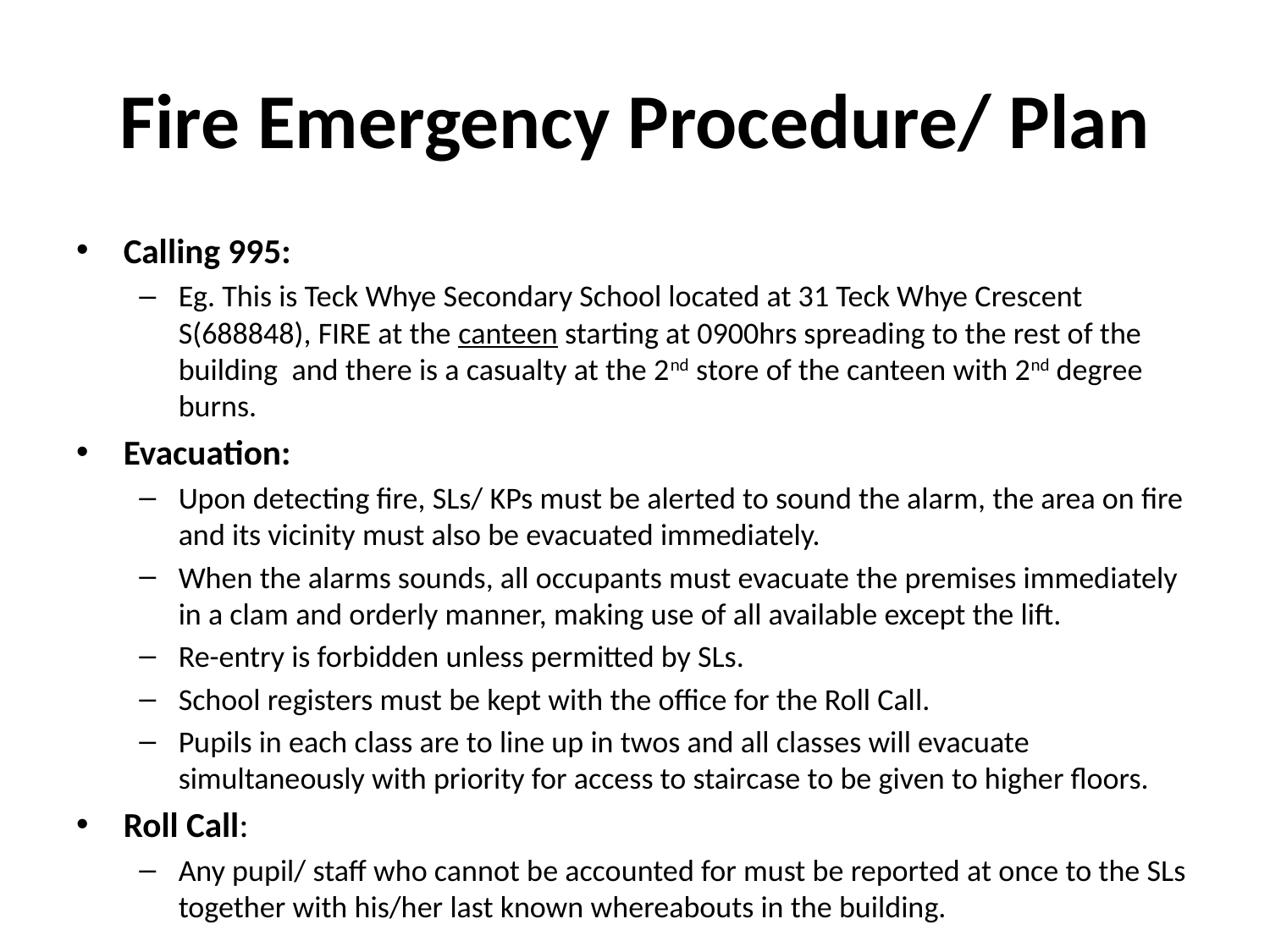

# Fire Emergency Procedure/ Plan
Calling 995:
Eg. This is Teck Whye Secondary School located at 31 Teck Whye Crescent S(688848), FIRE at the canteen starting at 0900hrs spreading to the rest of the building  and there is a casualty at the 2nd store of the canteen with 2nd degree burns.
Evacuation:
Upon detecting fire, SLs/ KPs must be alerted to sound the alarm, the area on fire and its vicinity must also be evacuated immediately.
When the alarms sounds, all occupants must evacuate the premises immediately in a clam and orderly manner, making use of all available except the lift.
Re-entry is forbidden unless permitted by SLs.
School registers must be kept with the office for the Roll Call.
Pupils in each class are to line up in twos and all classes will evacuate simultaneously with priority for access to staircase to be given to higher floors.
Roll Call:
Any pupil/ staff who cannot be accounted for must be reported at once to the SLs together with his/her last known whereabouts in the building.